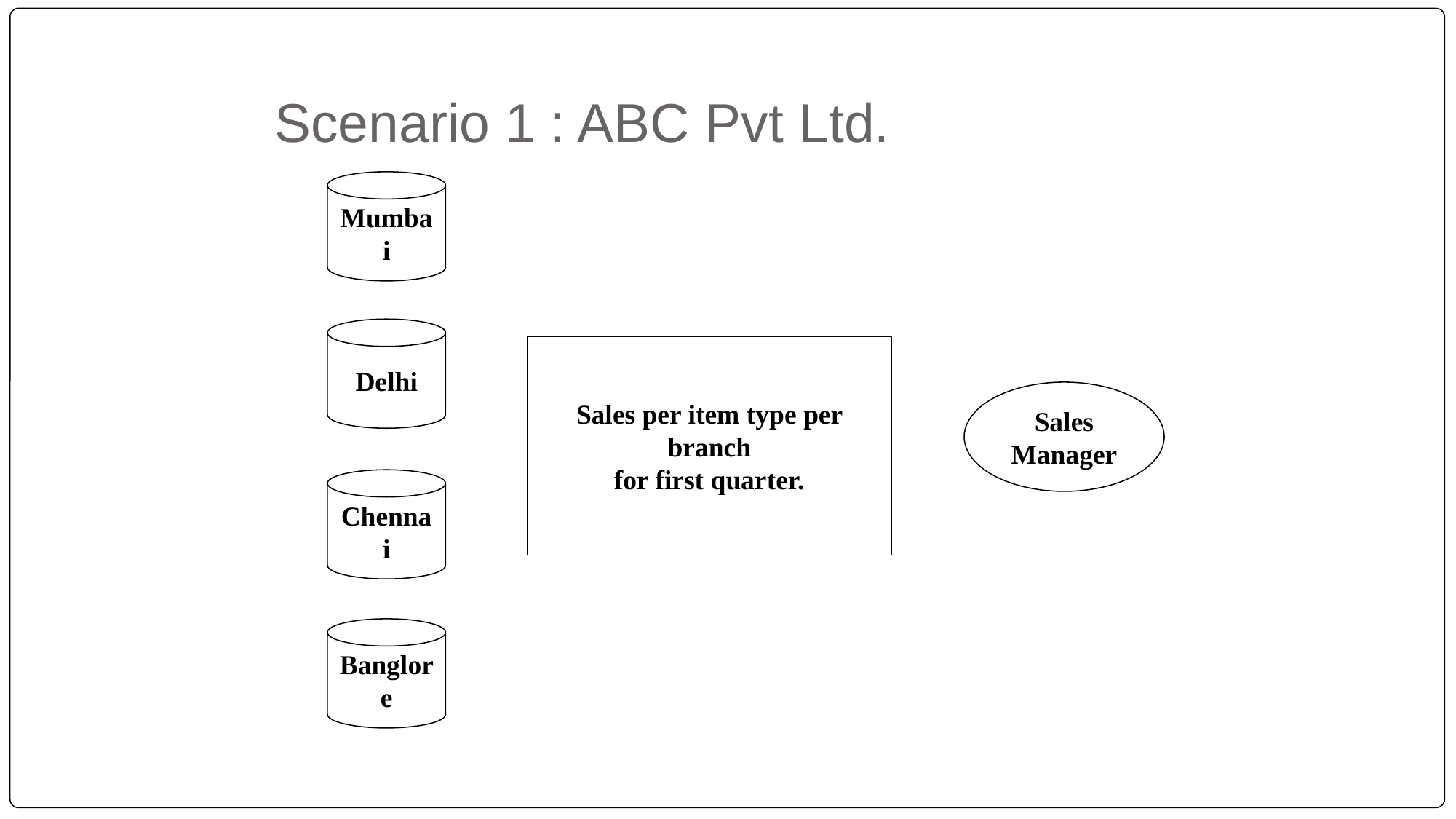

# Scenario 1 : ABC Pvt Ltd.
Mumbai
Delhi
Sales per item type per branch
for first quarter.
Sales
Manager
Chennai
Banglore